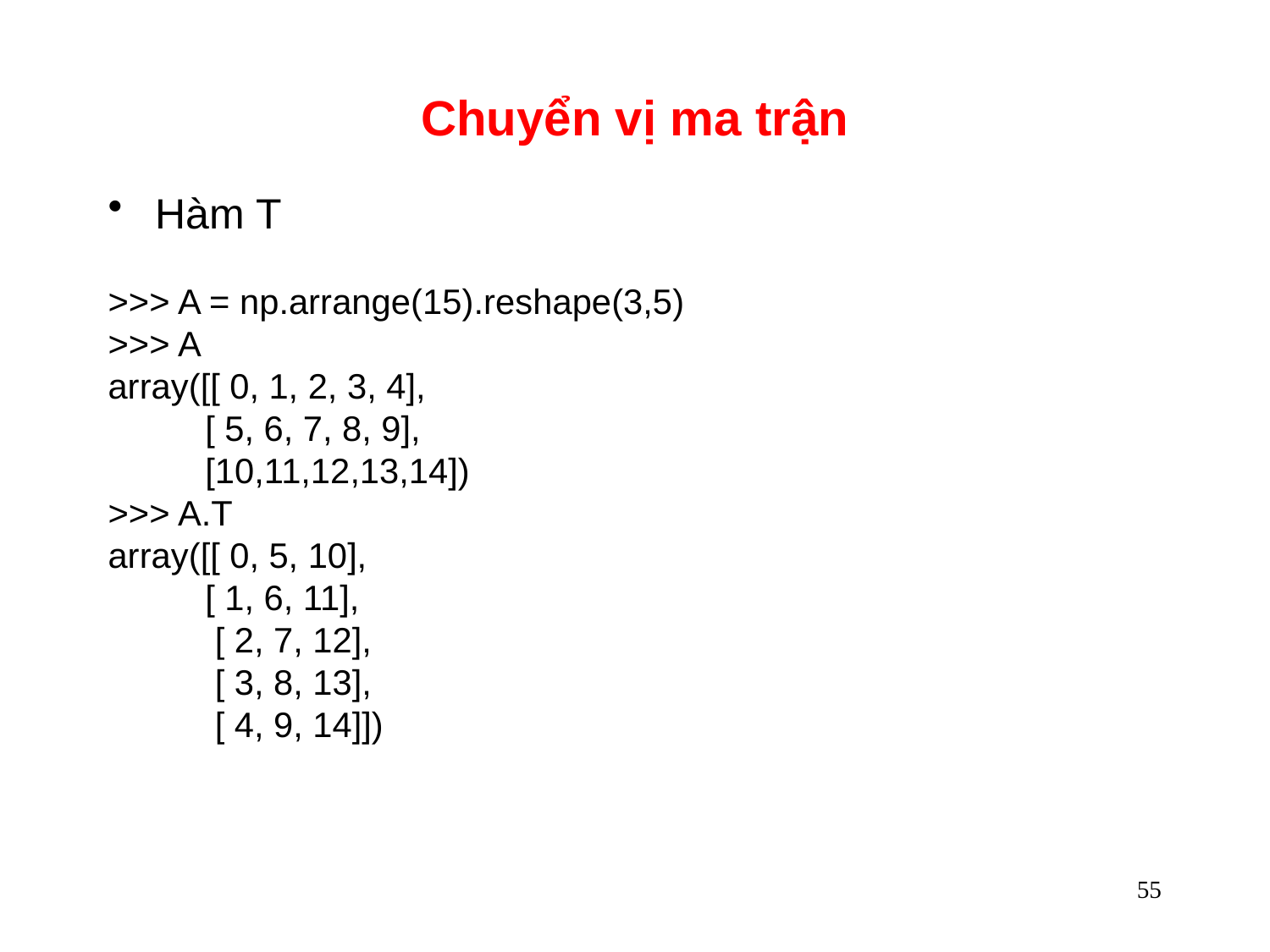

# Chuyển vị ma trận
Hàm T

>>> A = np.arrange(15).reshape(3,5)
>>> A
array([[ 0, 1, 2, 3, 4],
          [ 5, 6, 7, 8, 9],
          [10,11,12,13,14])
>>> A.T
array([[ 0, 5, 10],
          [ 1, 6, 11],
           [ 2, 7, 12],
           [ 3, 8, 13],
           [ 4, 9, 14]])

55